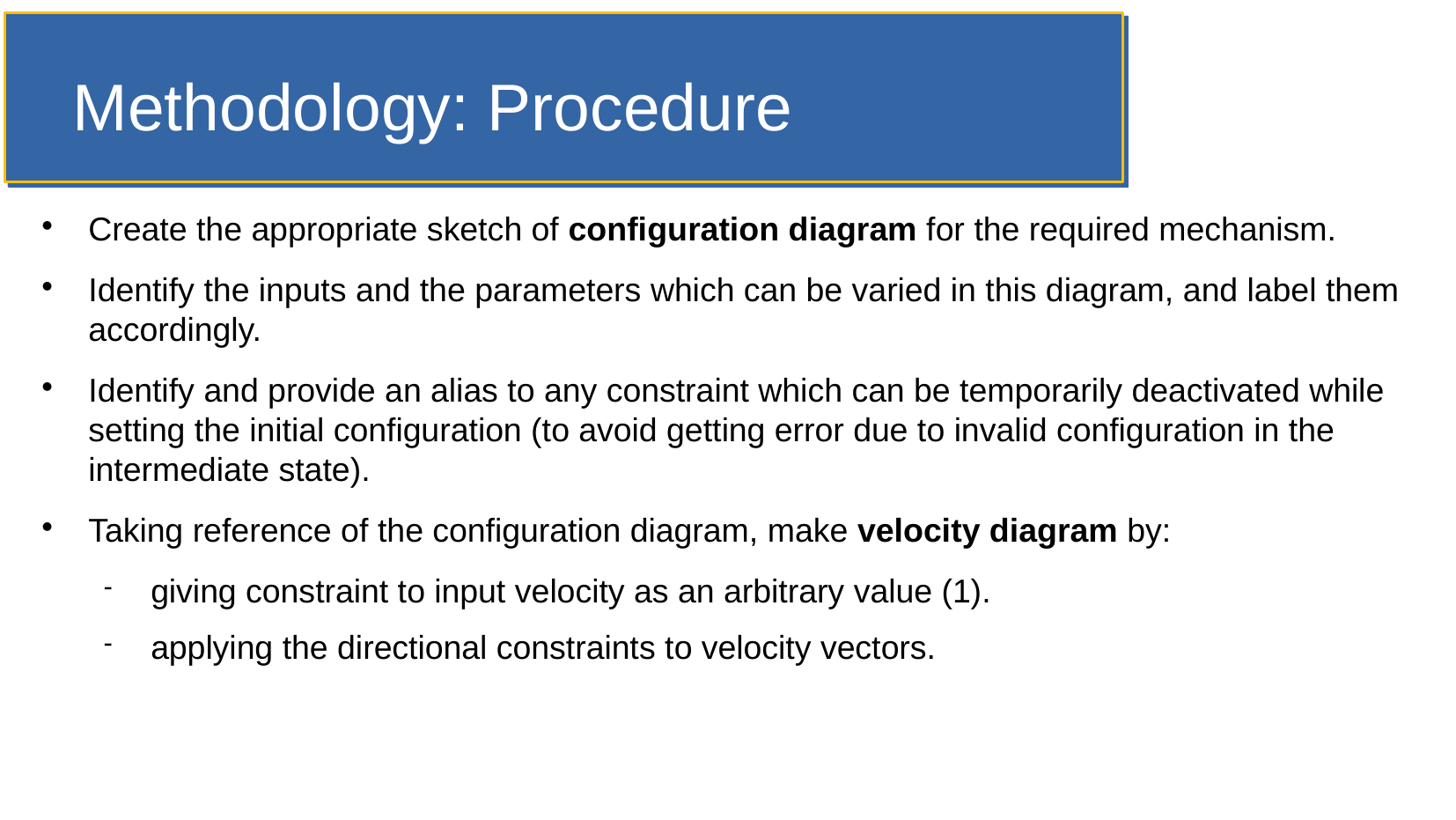

# Methodology: Procedure
Create the appropriate sketch of configuration diagram for the required mechanism.
Identify the inputs and the parameters which can be varied in this diagram, and label them accordingly.
Identify and provide an alias to any constraint which can be temporarily deactivated while setting the initial configuration (to avoid getting error due to invalid configuration in the intermediate state).
Taking reference of the configuration diagram, make velocity diagram by:
giving constraint to input velocity as an arbitrary value (1).
applying the directional constraints to velocity vectors.